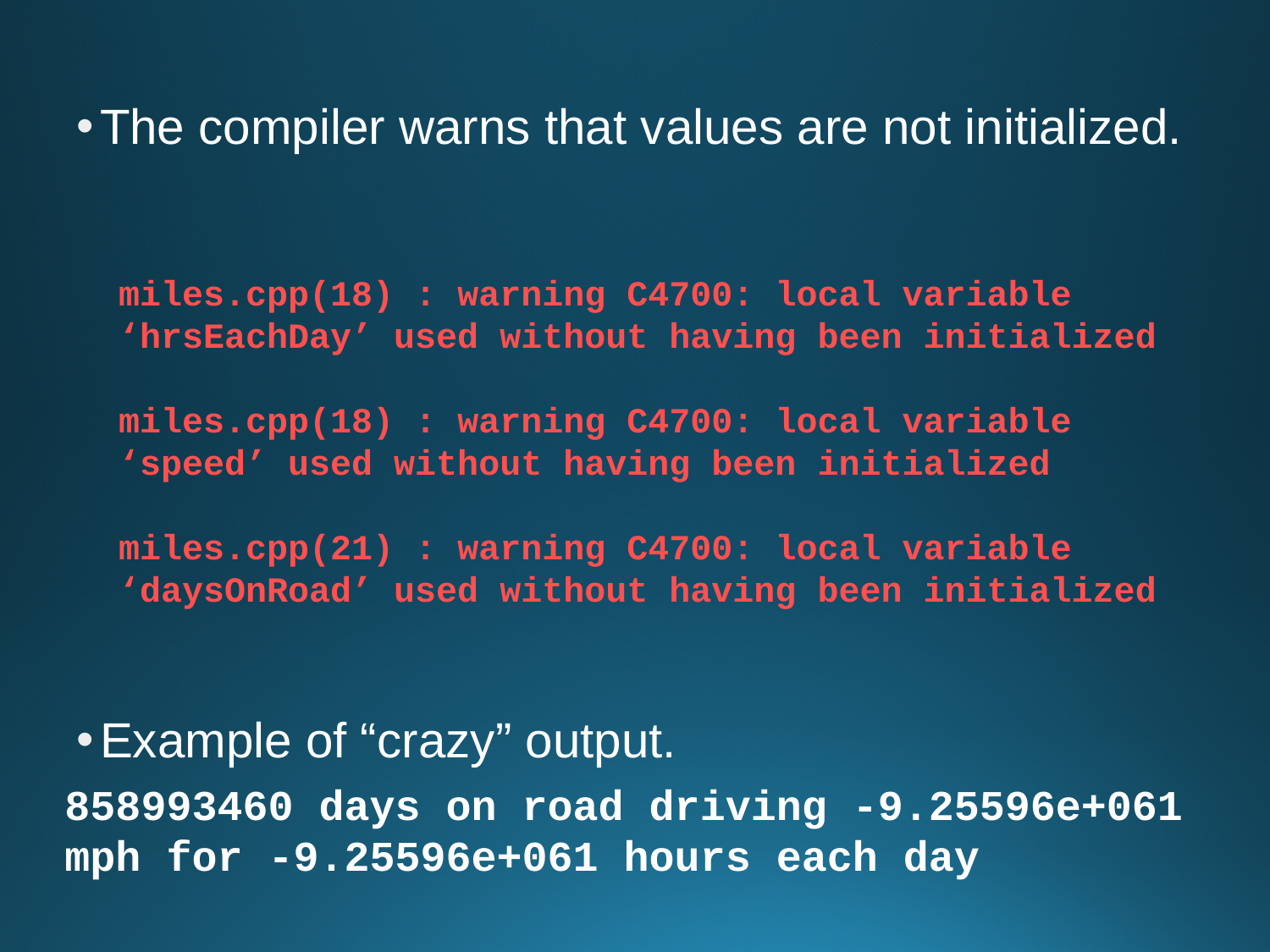

The compiler warns that values are not initialized.

Example of “crazy” output.
miles.cpp(18) : warning C4700: local variable
‘hrsEachDay’ used without having been initialized

miles.cpp(18) : warning C4700: local variable
‘speed’ used without having been initialized

miles.cpp(21) : warning C4700: local variable
‘daysOnRoad’ used without having been initialized
858993460 days on road driving -9.25596e+061
mph for -9.25596e+061 hours each day